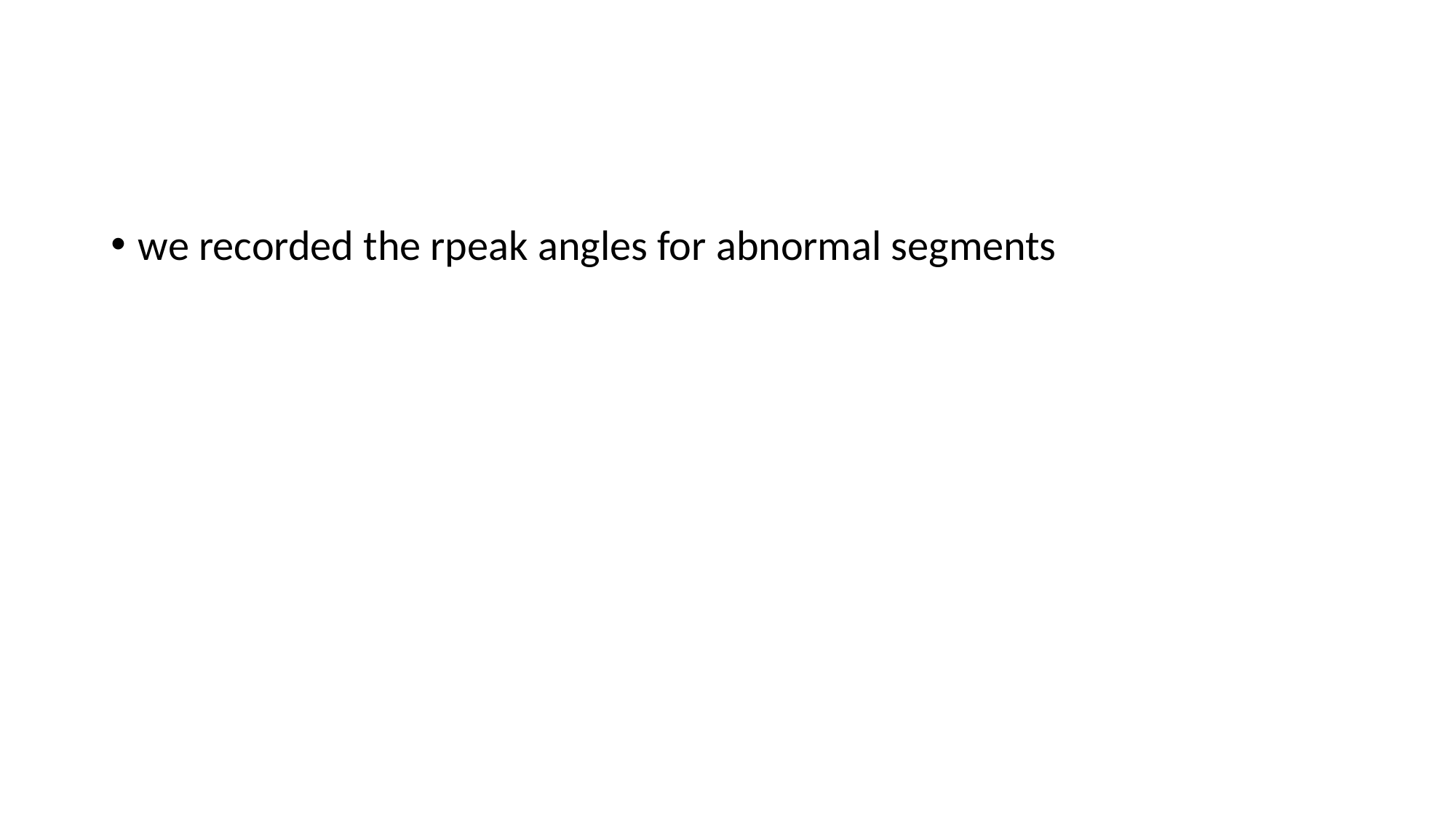

#
we recorded the rpeak angles for abnormal segments